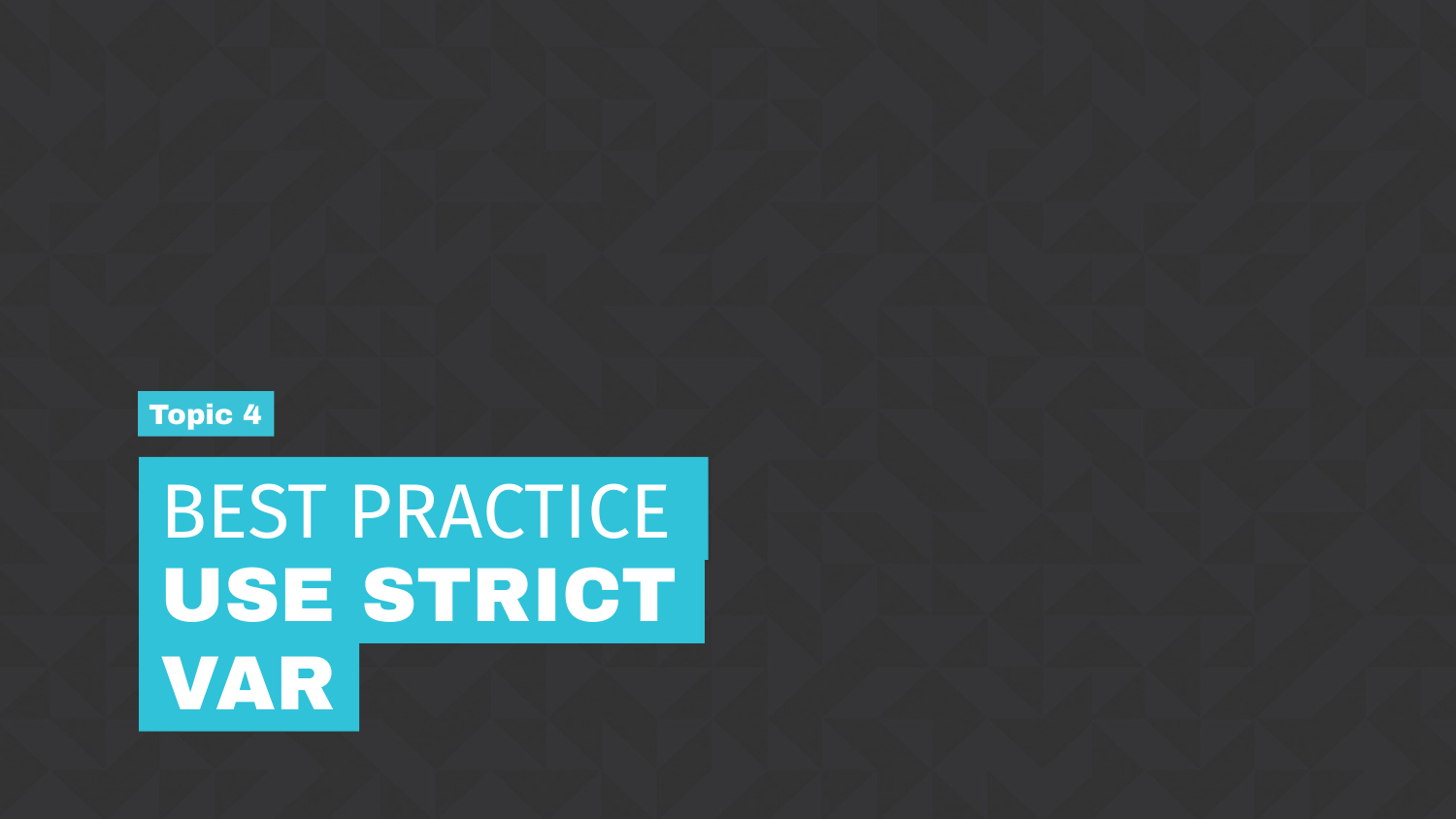

Topic 4
# BEST PRACTICE
USE STRICT
VAR